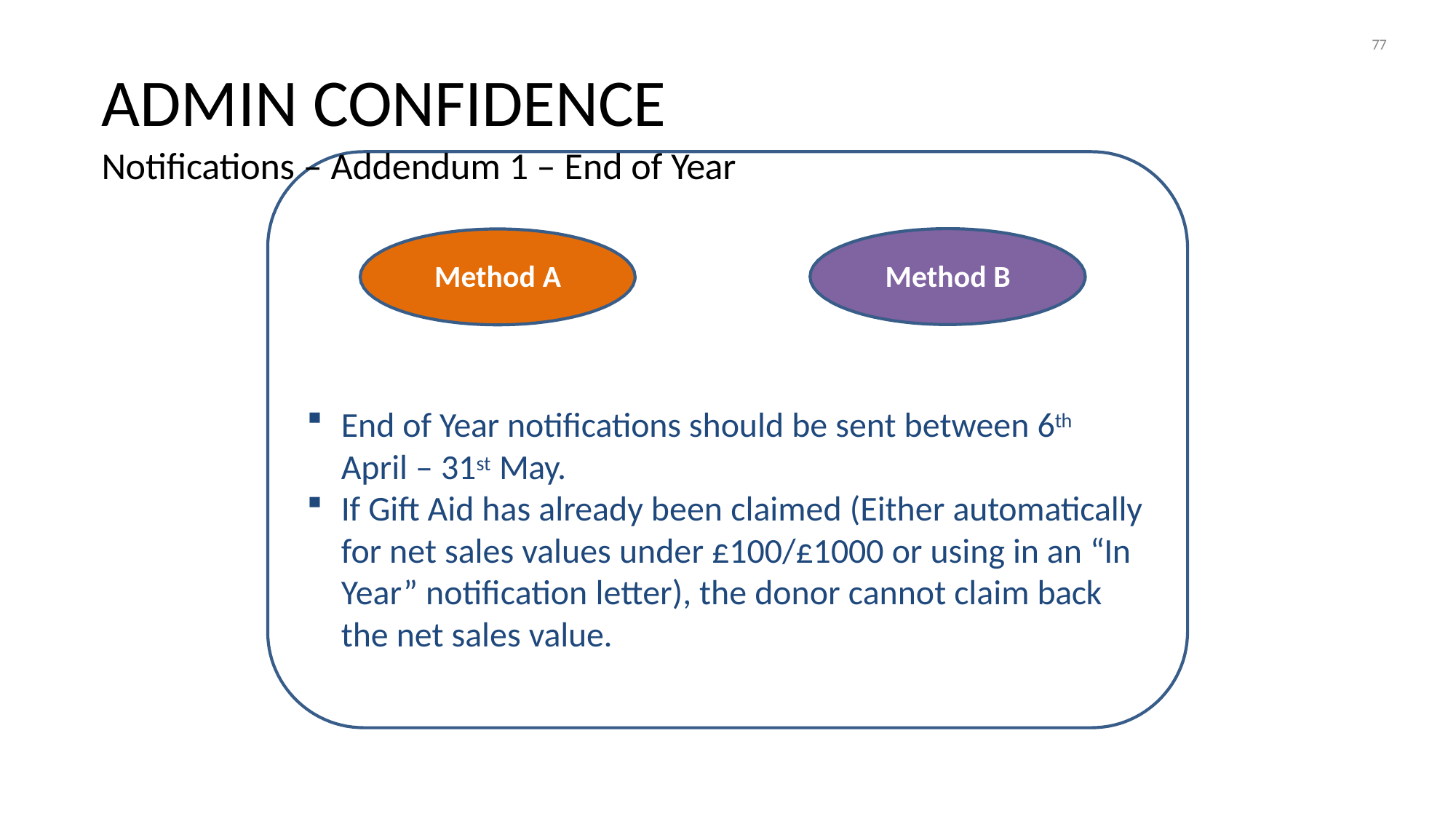

77
# ADMIN CONFIDENCE
Notifications – Addendum 1 – End of Year

Method B
Method A
End of Year notifications should be sent between 6th
April – 31st May.
If Gift Aid has already been claimed (Either automatically for net sales values under £100/£1000 or using in an “In Year” notification letter), the donor cannot claim back the net sales value.